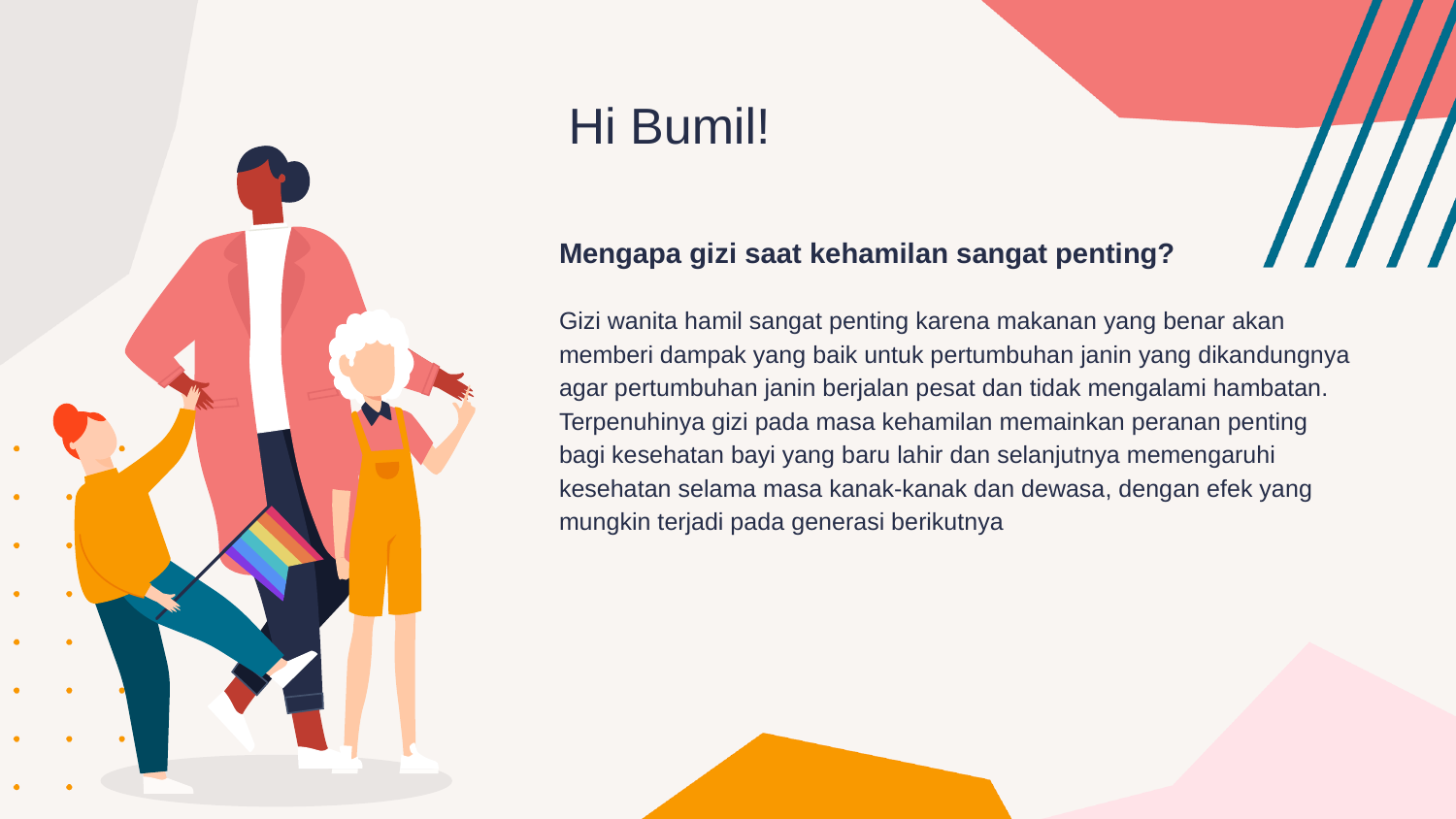

# Hi Bumil!

Mengapa gizi saat kehamilan sangat penting?
Gizi wanita hamil sangat penting karena makanan yang benar akan memberi dampak yang baik untuk pertumbuhan janin yang dikandungnya agar pertumbuhan janin berjalan pesat dan tidak mengalami hambatan. Terpenuhinya gizi pada masa kehamilan memainkan peranan penting bagi kesehatan bayi yang baru lahir dan selanjutnya memengaruhi kesehatan selama masa kanak-kanak dan dewasa, dengan efek yang mungkin terjadi pada generasi berikutnya